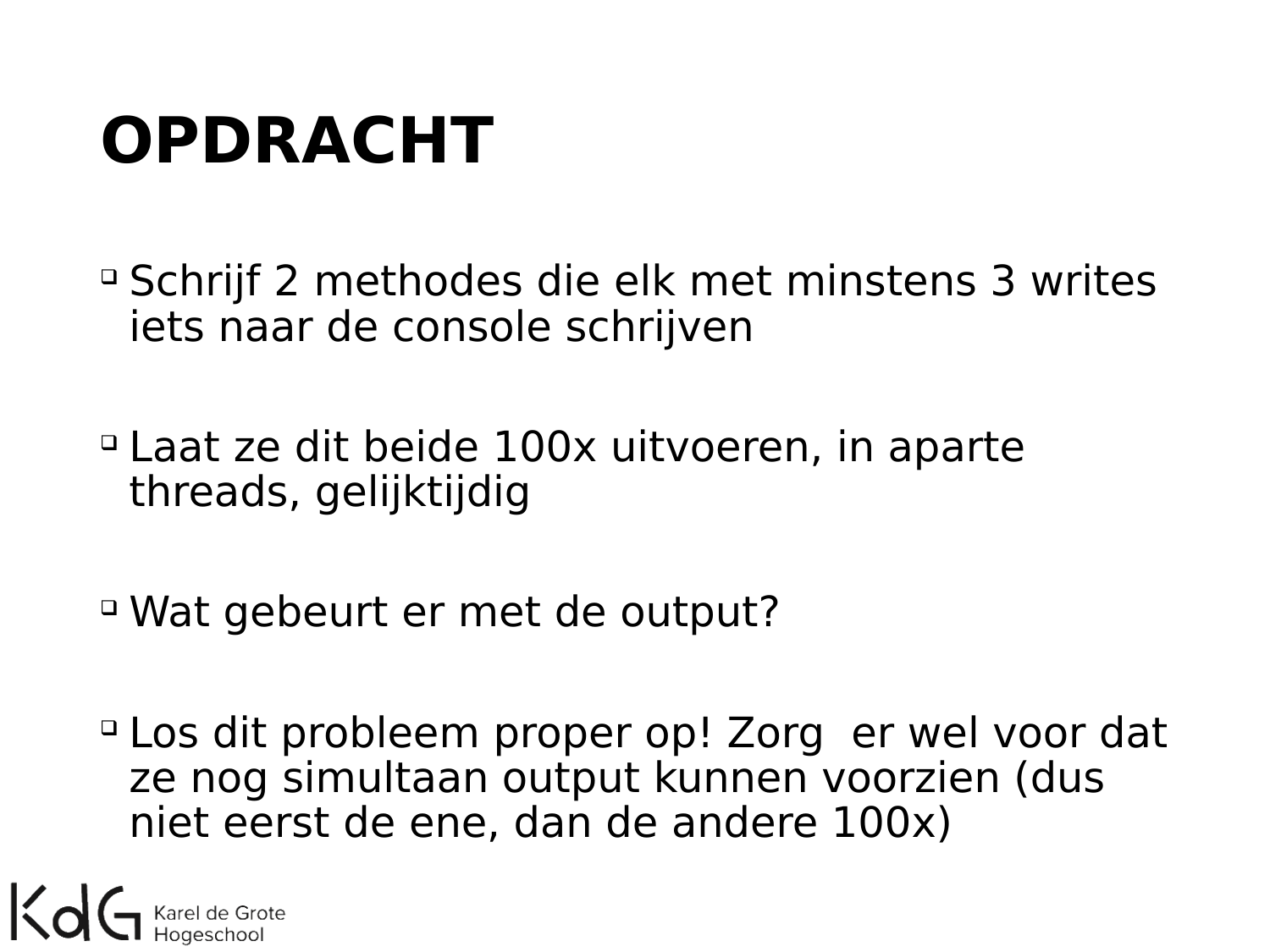

# OPDRACHT
Schrijf 2 methodes die elk met minstens 3 writes iets naar de console schrijven

Laat ze dit beide 100x uitvoeren, in aparte threads, gelijktijdig

Wat gebeurt er met de output?

Los dit probleem proper op! Zorg  er wel voor dat ze nog simultaan output kunnen voorzien (dus niet eerst de ene, dan de andere 100x)